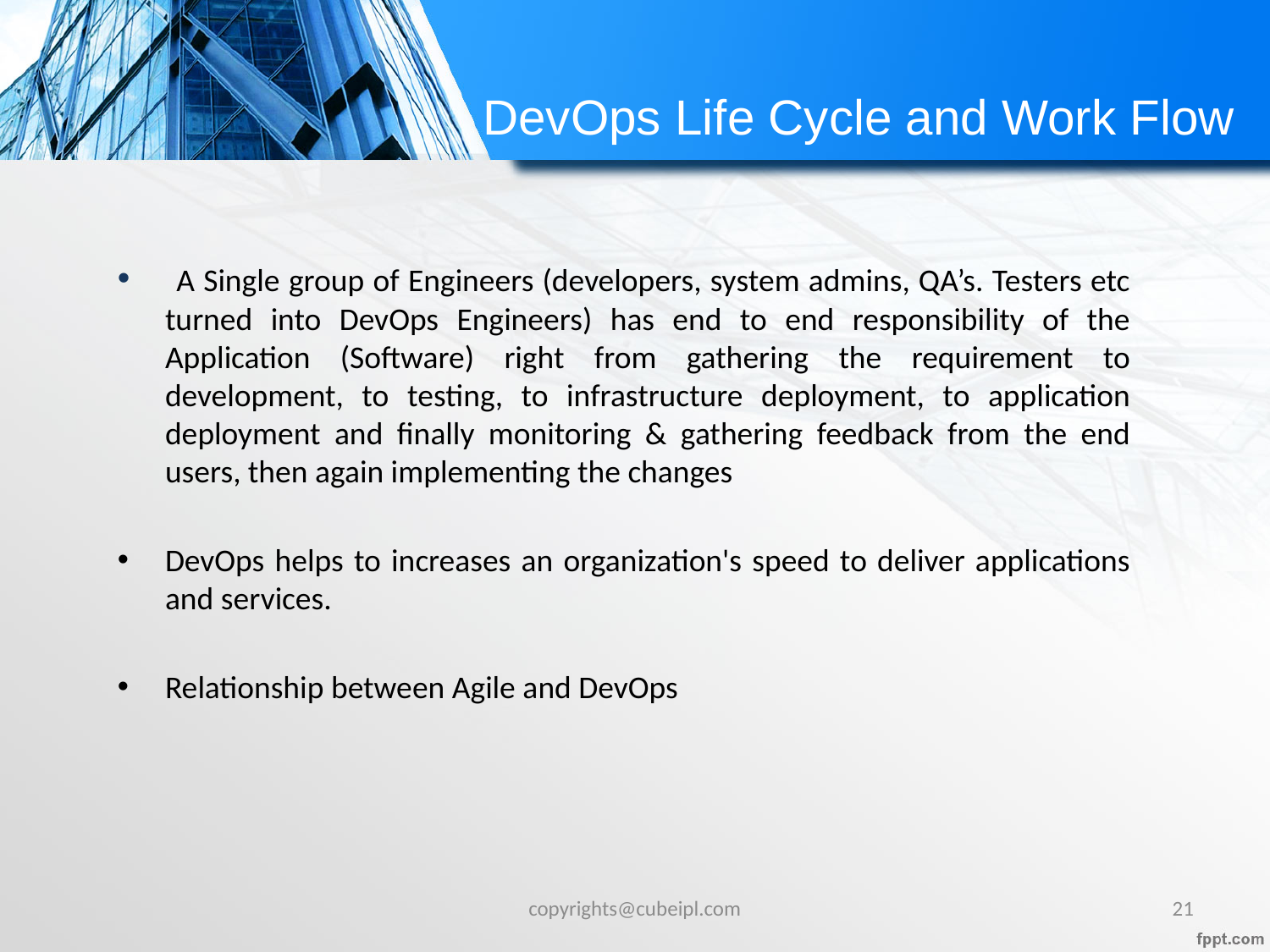

# DevOps Life Cycle and Work Flow

 A Single group of Engineers (developers, system admins, QA’s. Testers etc turned into DevOps Engineers) has end to end responsibility of the Application (Software) right from gathering the requirement to development, to testing, to infrastructure deployment, to application deployment and finally monitoring & gathering feedback from the end users, then again implementing the changes

DevOps helps to increases an organization's speed to deliver applications and services.

Relationship between Agile and DevOps
copyrights@cubeipl.com
21